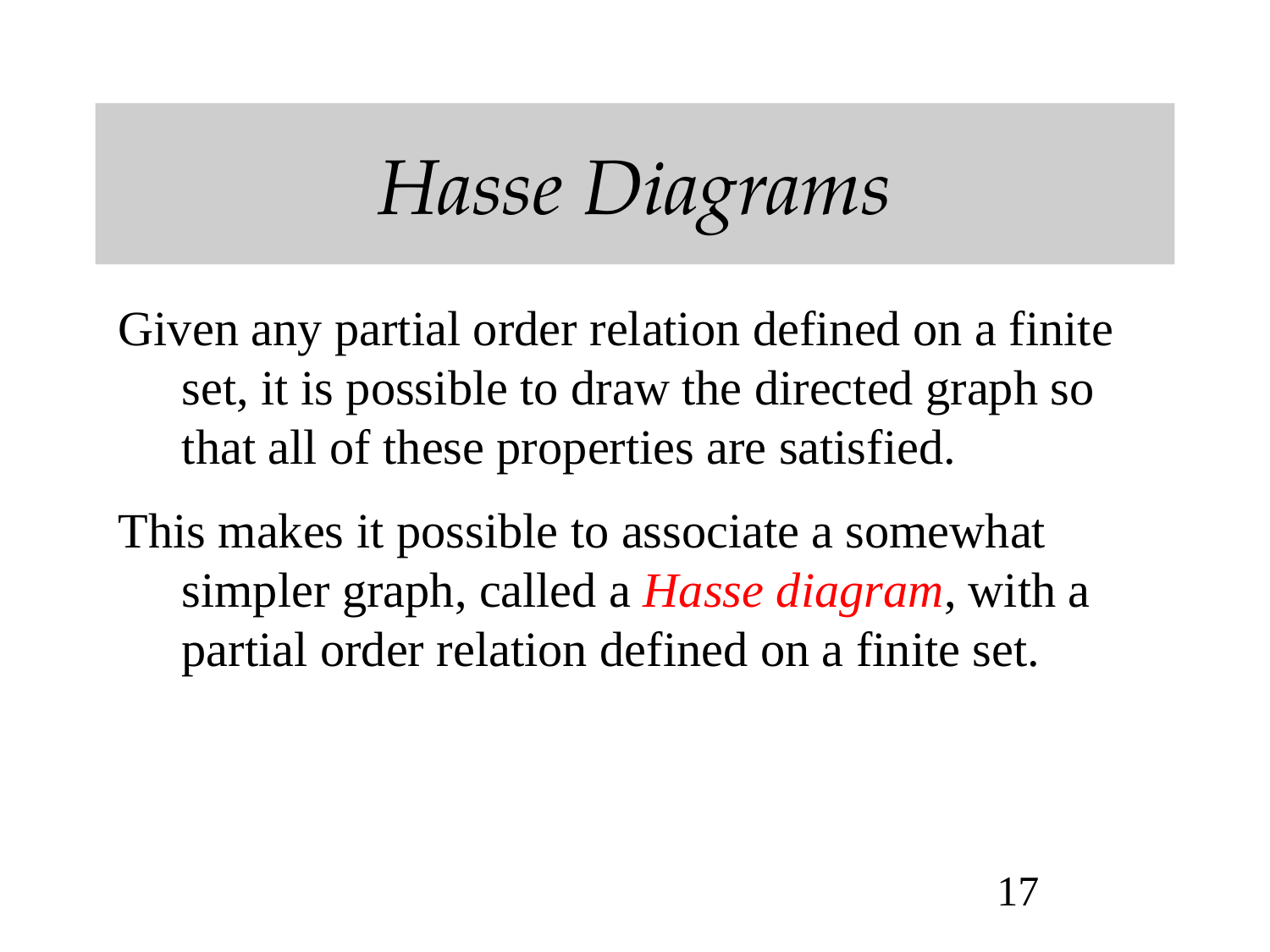

# Hasse Diagrams
Given any partial order relation defined on a finite set, it is possible to draw the directed graph so that all of these properties are satisfied.
This makes it possible to associate a somewhat simpler graph, called a Hasse diagram, with a partial order relation defined on a finite set.
17